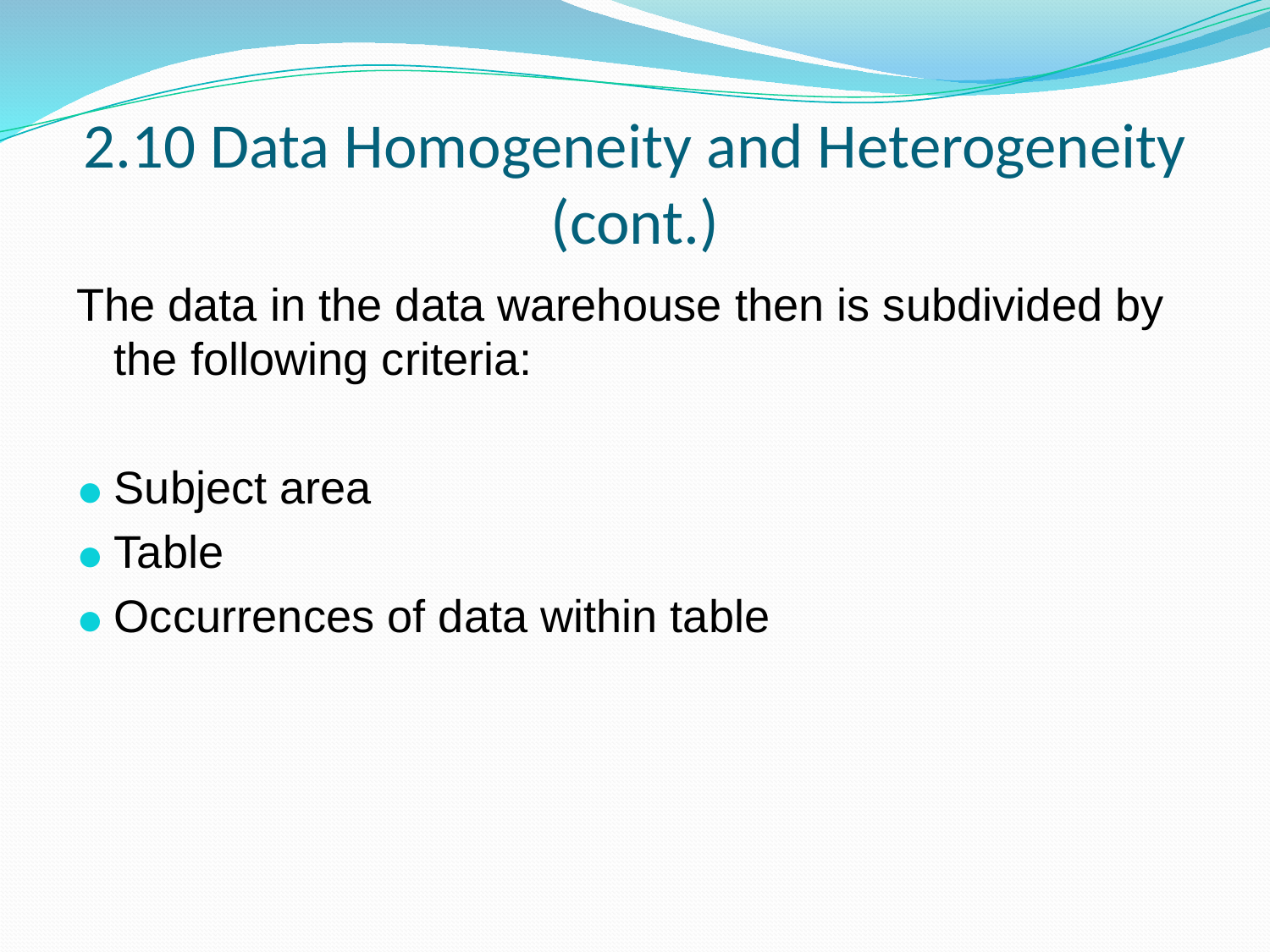

# 2.10 Data Homogeneity and Heterogeneity (cont.)
The data in the data warehouse then is subdivided by the following criteria:

Subject area
Table
Occurrences of data within table